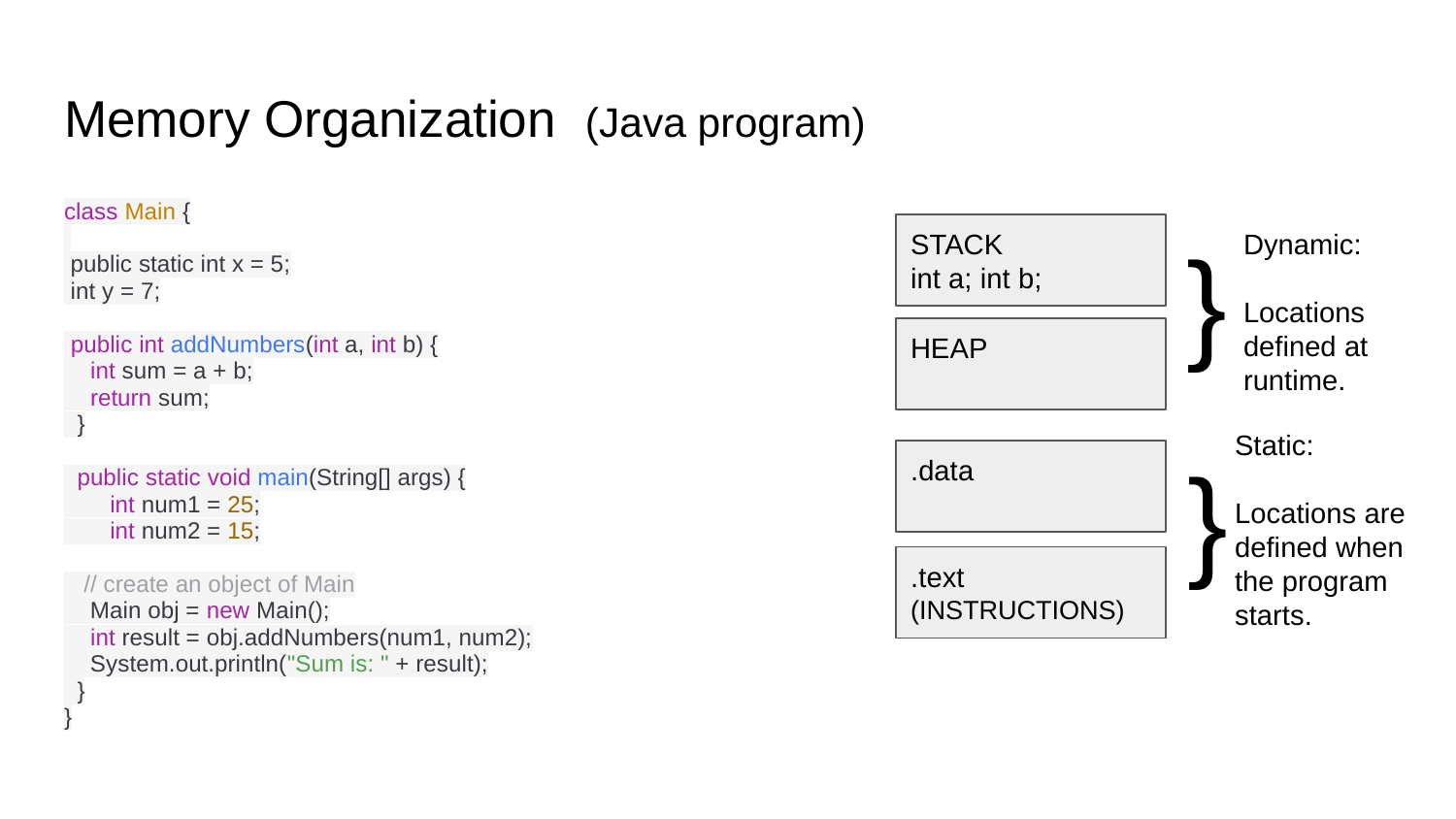

# Memory Organization  (Java program)
class Main {
 public static int x = 5;
 int y = 7;
 public int addNumbers(int a, int b) {
    int sum = a + b;
    return sum;
  }
  public static void main(String[] args) {
       int num1 = 25;
       int num2 = 15;
   // create an object of Main
    Main obj = new Main();
    int result = obj.addNumbers(num1, num2);
    System.out.println("Sum is: " + result);
  }
}
STACK
int a; int b;
Dynamic:
Locations defined at runtime.
}
HEAP
Static:
Locations are defined when the program starts.
}
.data
.text (INSTRUCTIONS)